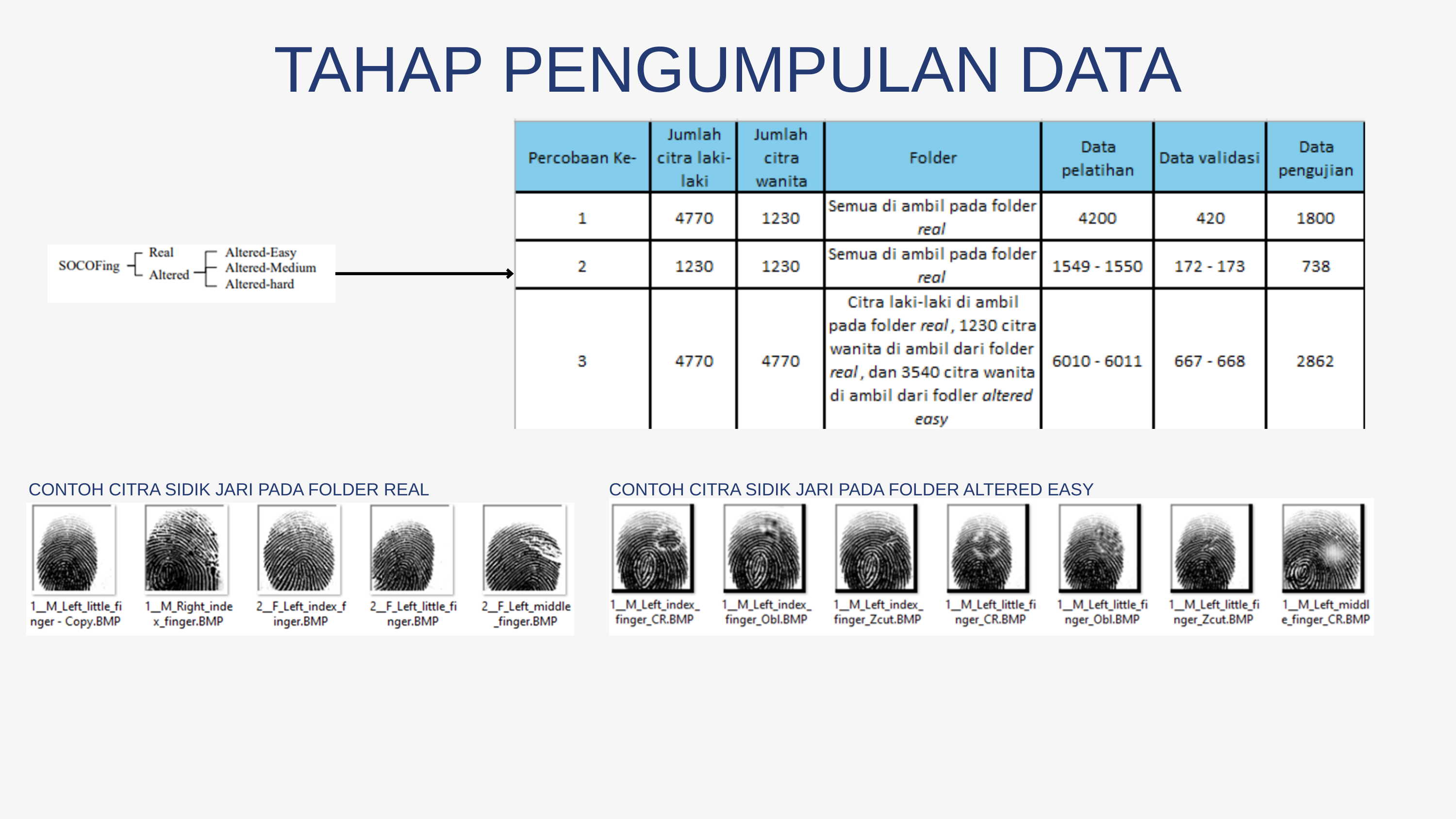

TAHAP PENGUMPULAN DATA

CONTOH CITRA SIDIK JARI PADA FOLDER REAL
CONTOH CITRA SIDIK JARI PADA FOLDER ALTERED EASY